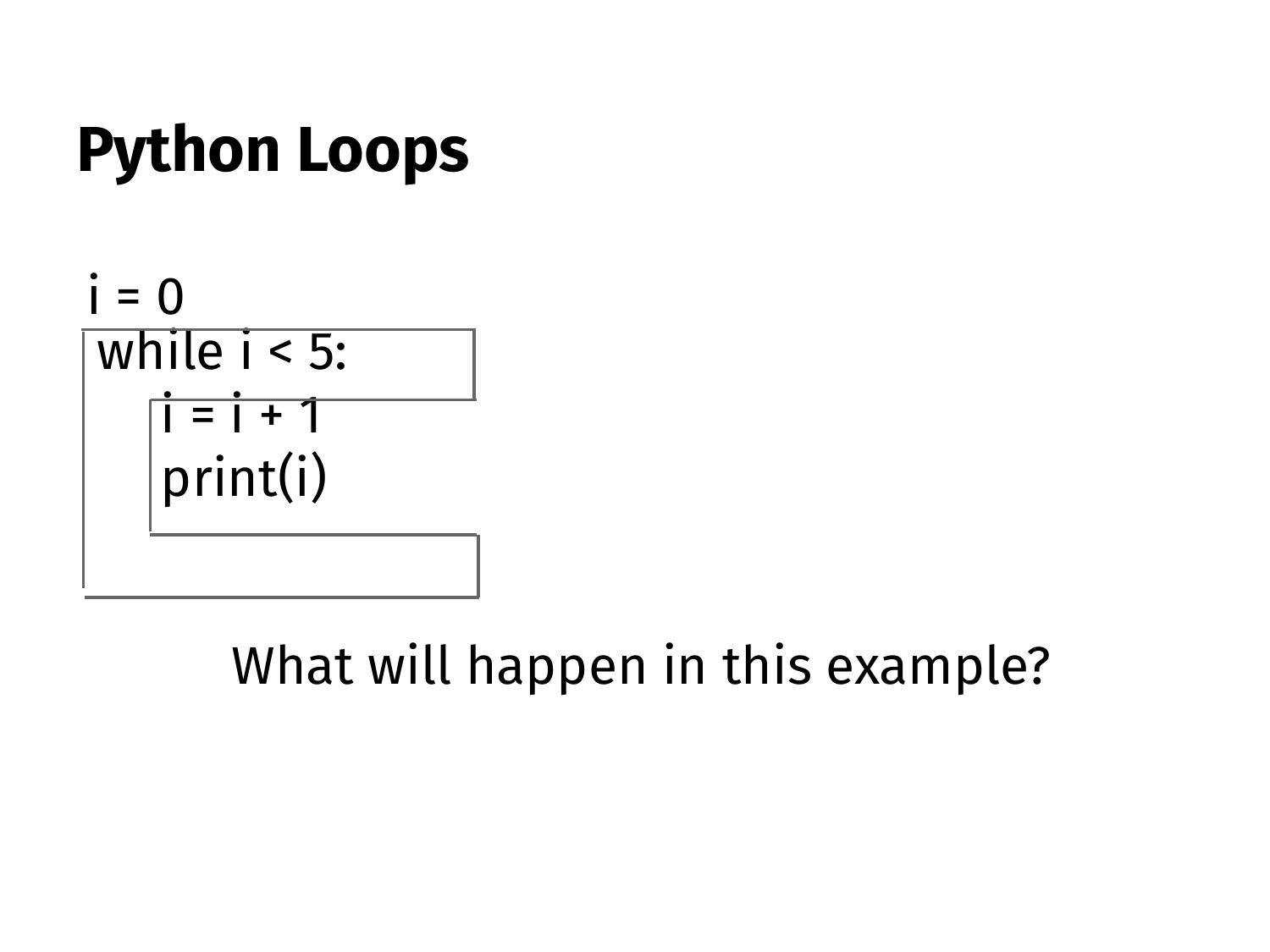

# Python Loops
i = 0
while i < 5:
i = i + 1
print(i)

 What will happen in this example?